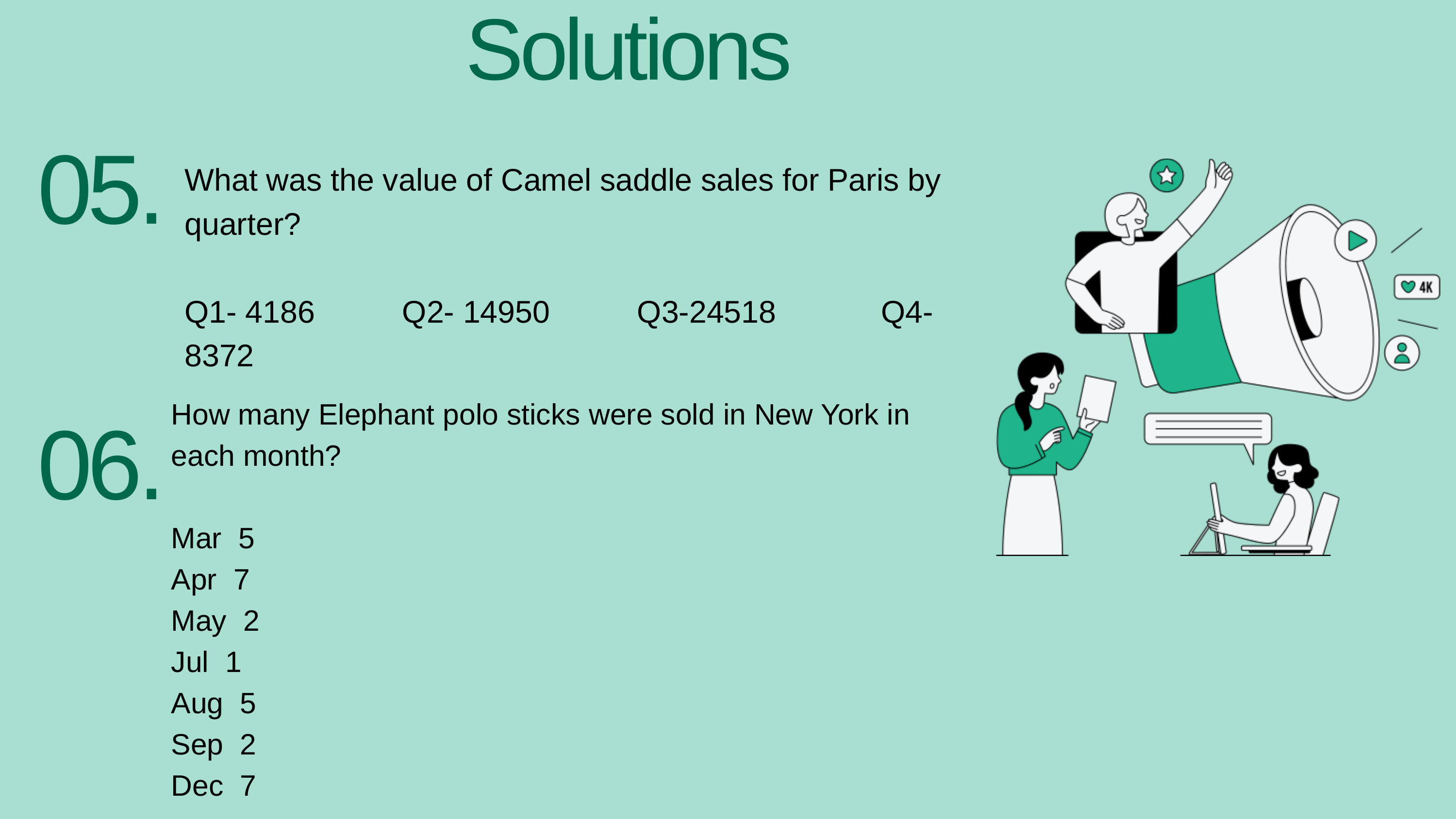

Solutions
What was the value of Camel saddle sales for Paris by quarter?

Q1- 4186          Q2- 14950          Q3-24518            Q4-8372
05.

How many Elephant polo sticks were sold in New York in each month?

Mar  5
Apr  7
May  2
Jul  1
Aug  5
Sep  2
Dec  7

06.